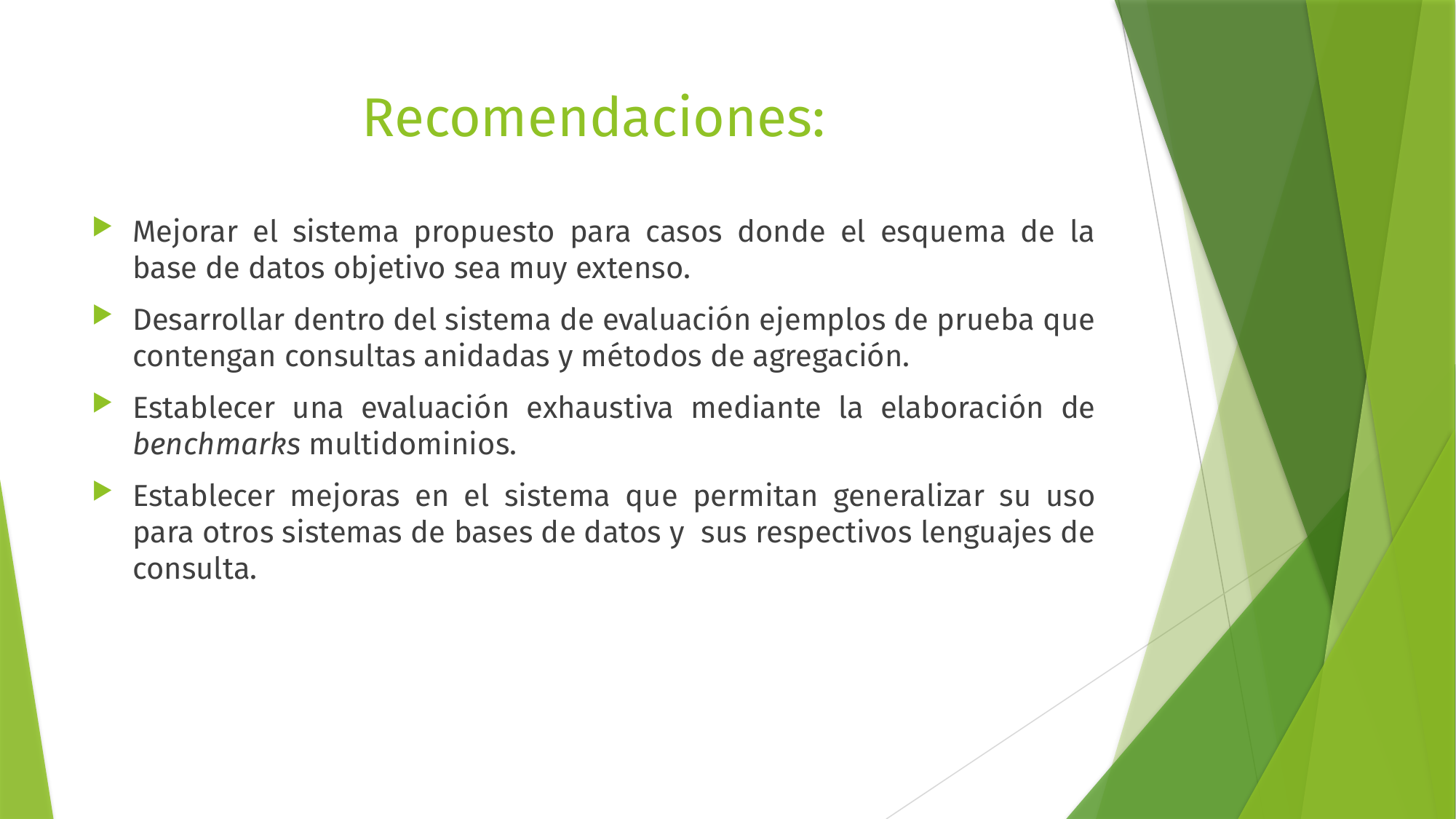

# Recomendaciones:
Mejorar el sistema propuesto para casos donde el esquema de la base de datos objetivo sea muy extenso.
Desarrollar dentro del sistema de evaluación ejemplos de prueba que contengan consultas anidadas y métodos de agregación.
Establecer una evaluación exhaustiva mediante la elaboración de benchmarks multidominios.
Establecer mejoras en el sistema que permitan generalizar su uso para otros sistemas de bases de datos y  sus respectivos lenguajes de consulta.